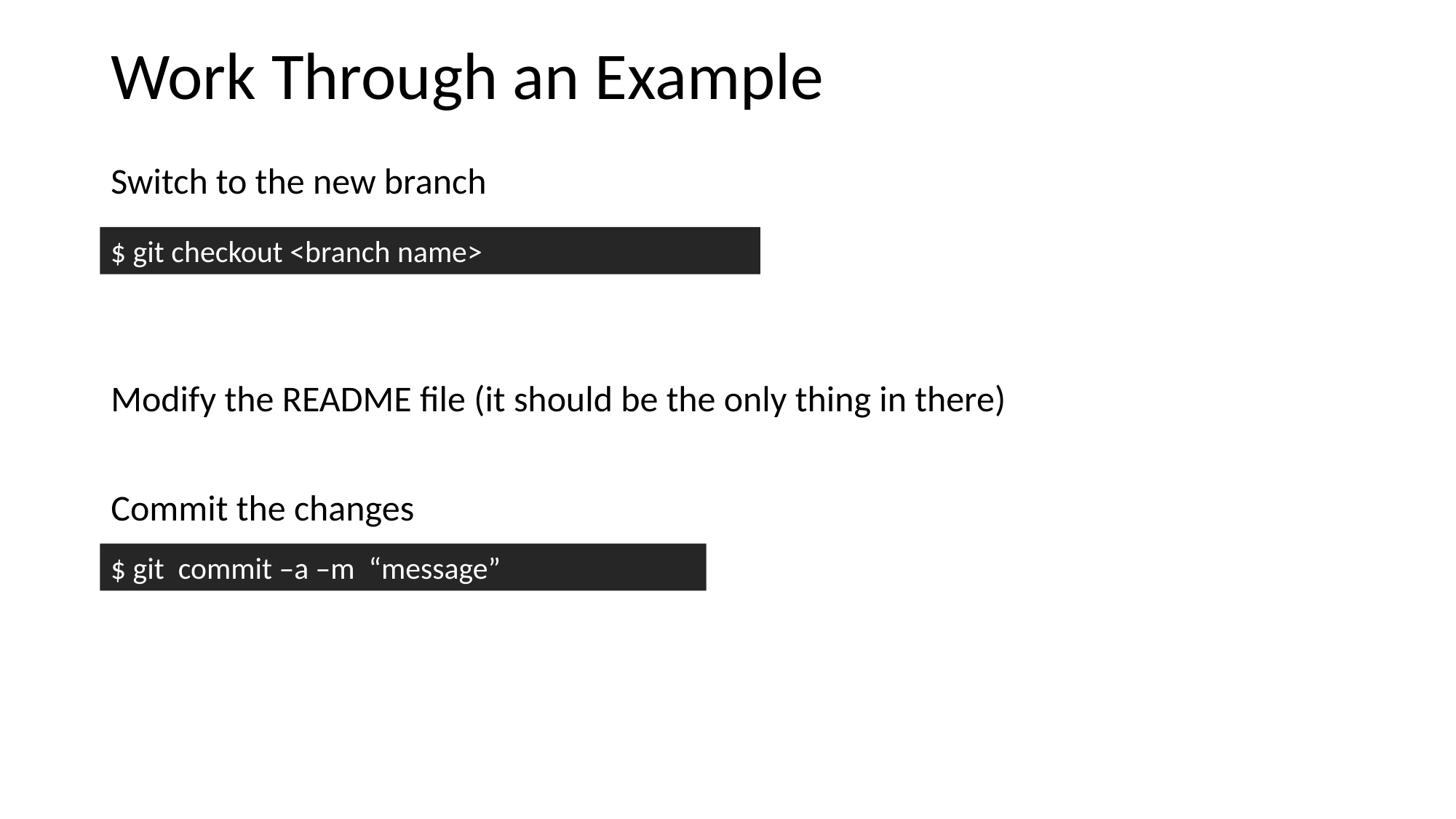

# Work Through an Example
Switch to the new branch

Modify the README file (it should be the only thing in there)

Commit the changes

$ git checkout <branch name>
$ git  commit –a –m  “message”